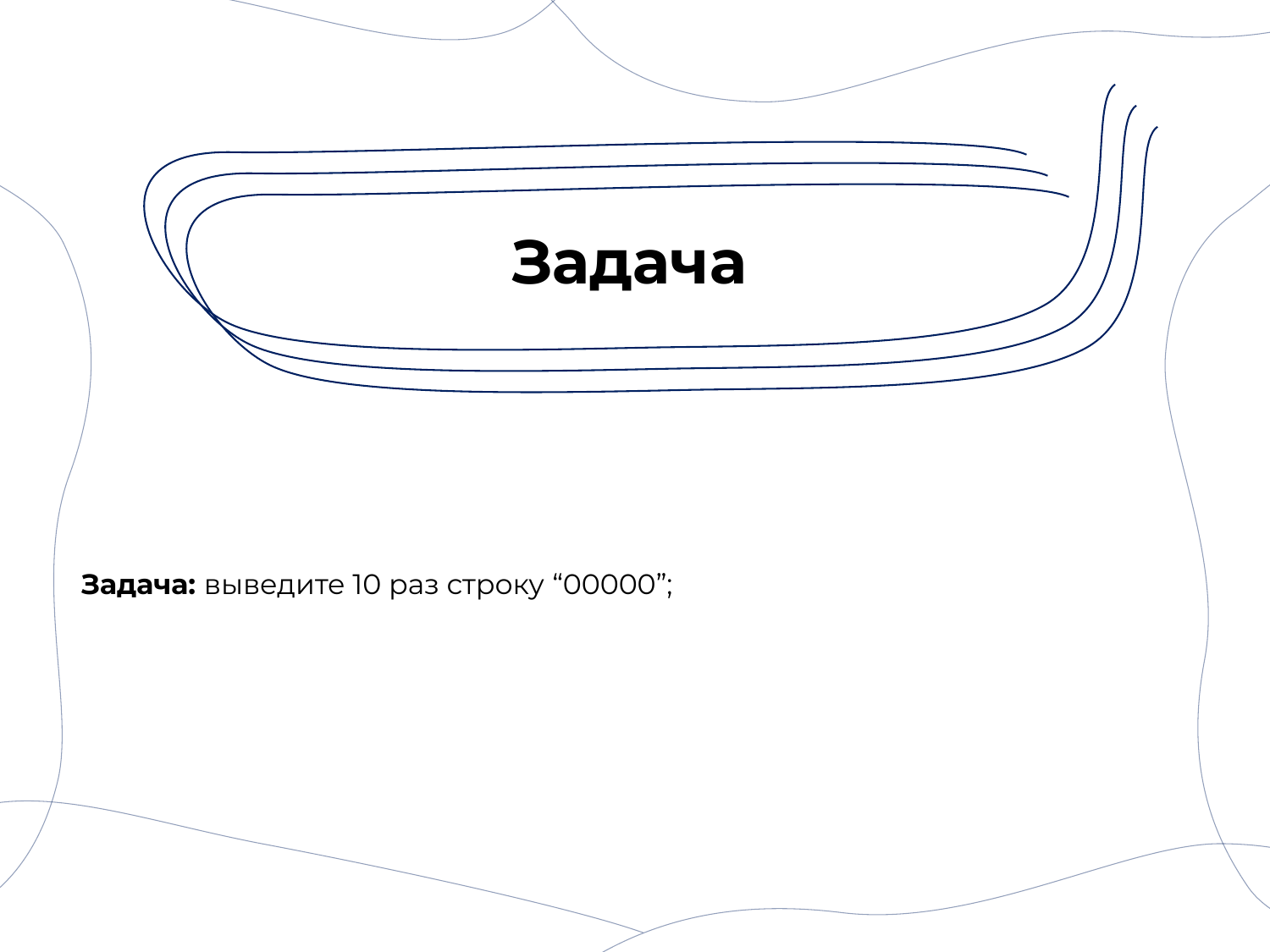

# Задача

Задача: выведите 10 раз строку “00000”;